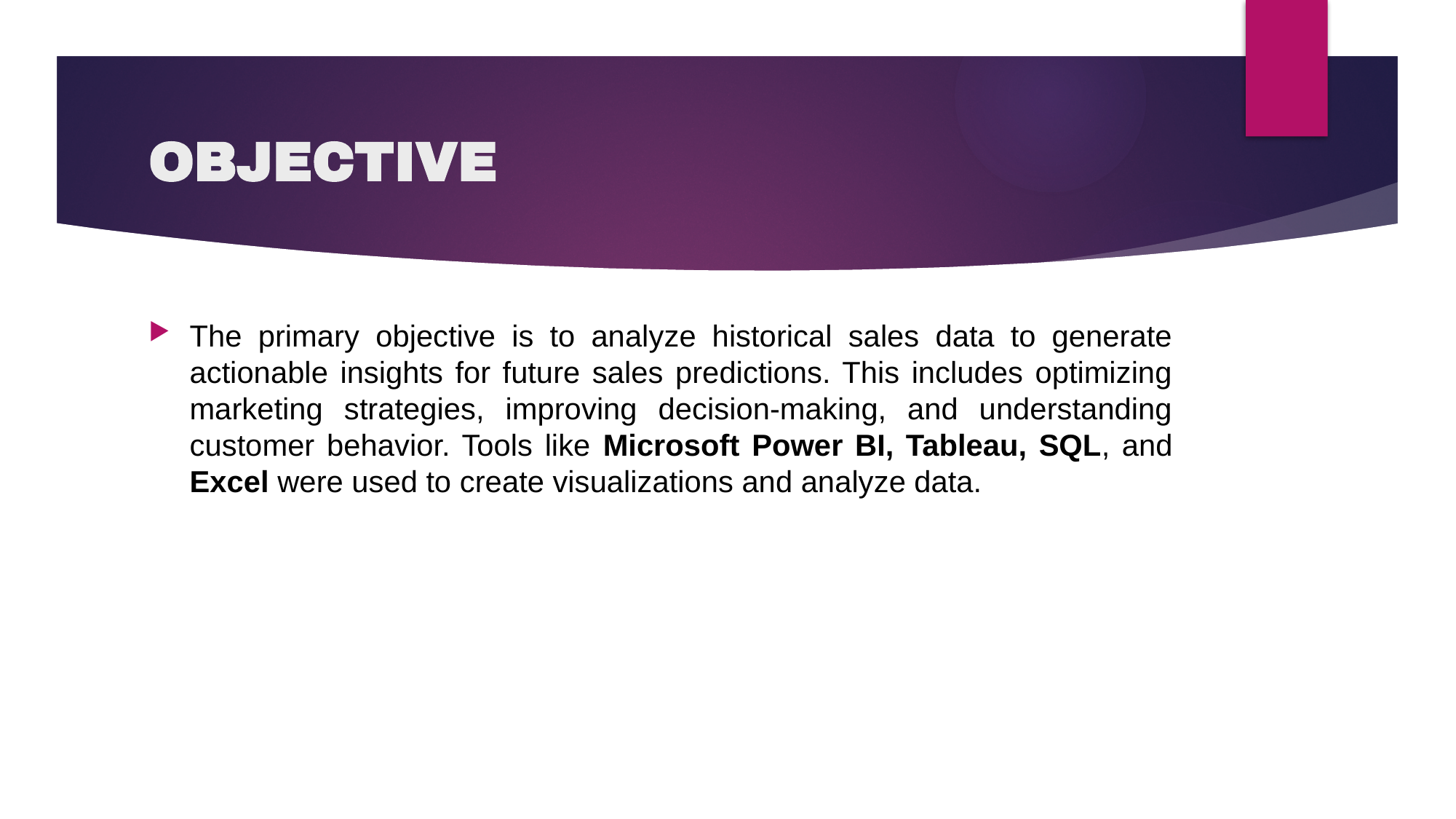

# OBJECTIVE
The primary objective is to analyze historical sales data to generate actionable insights for future sales predictions. This includes optimizing marketing strategies, improving decision-making, and understanding customer behavior. Tools like Microsoft Power BI, Tableau, SQL, and Excel were used to create visualizations and analyze data.